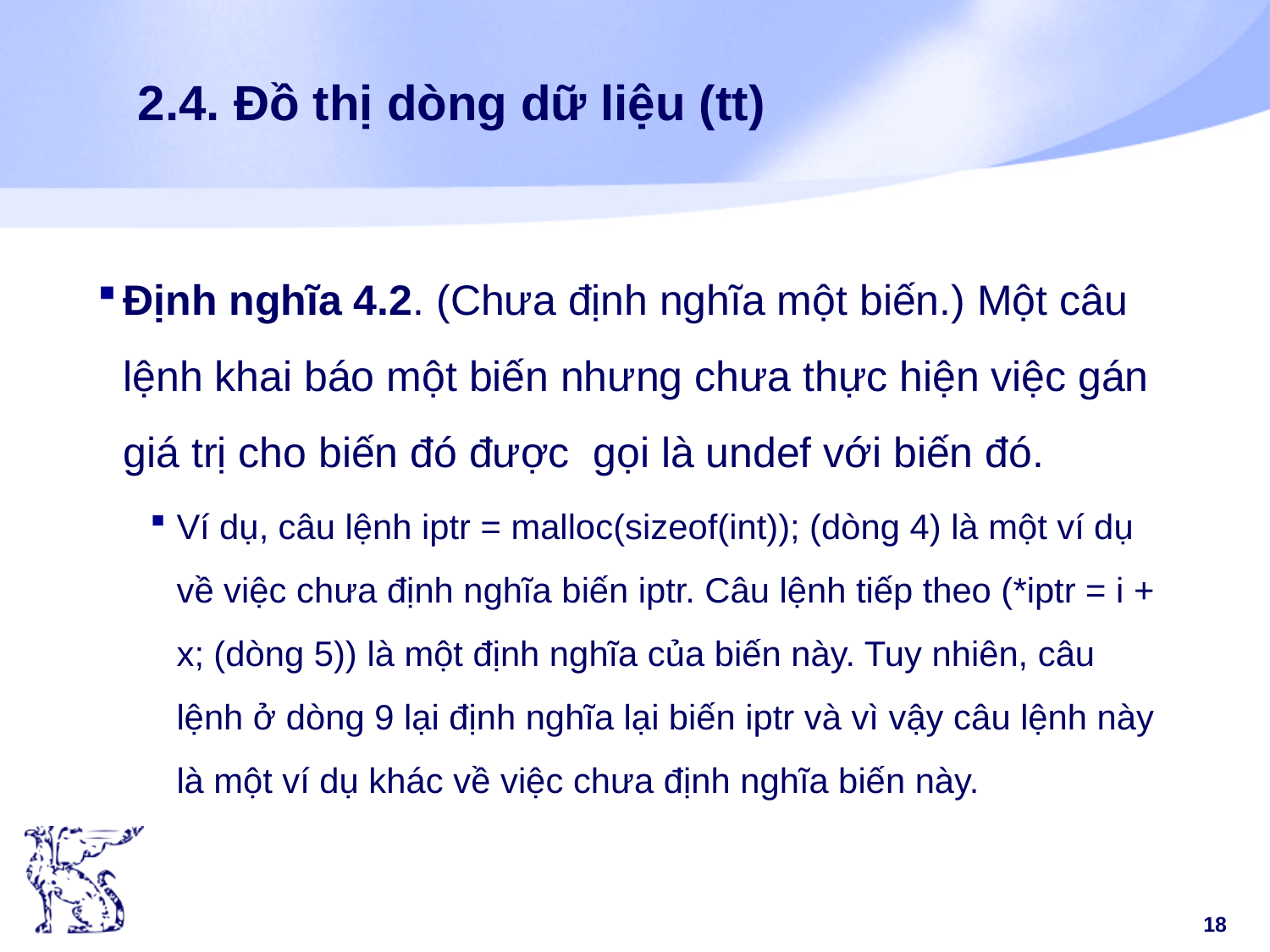

# 2.4. Đồ thị dòng dữ liệu (tt)
Định nghĩa 4.2. (Chưa định nghĩa một biến.) Một câu lệnh khai báo một biến nhưng chưa thực hiện việc gán giá trị cho biến đó được  gọi là undef với biến đó.
Ví dụ, câu lệnh iptr = malloc(sizeof(int)); (dòng 4) là một ví dụ về việc chưa định nghĩa biến iptr. Câu lệnh tiếp theo (*iptr = i + x; (dòng 5)) là một định nghĩa của biến này. Tuy nhiên, câu lệnh ở dòng 9 lại định nghĩa lại biến iptr và vì vậy câu lệnh này là một ví dụ khác về việc chưa định nghĩa biến này.

18